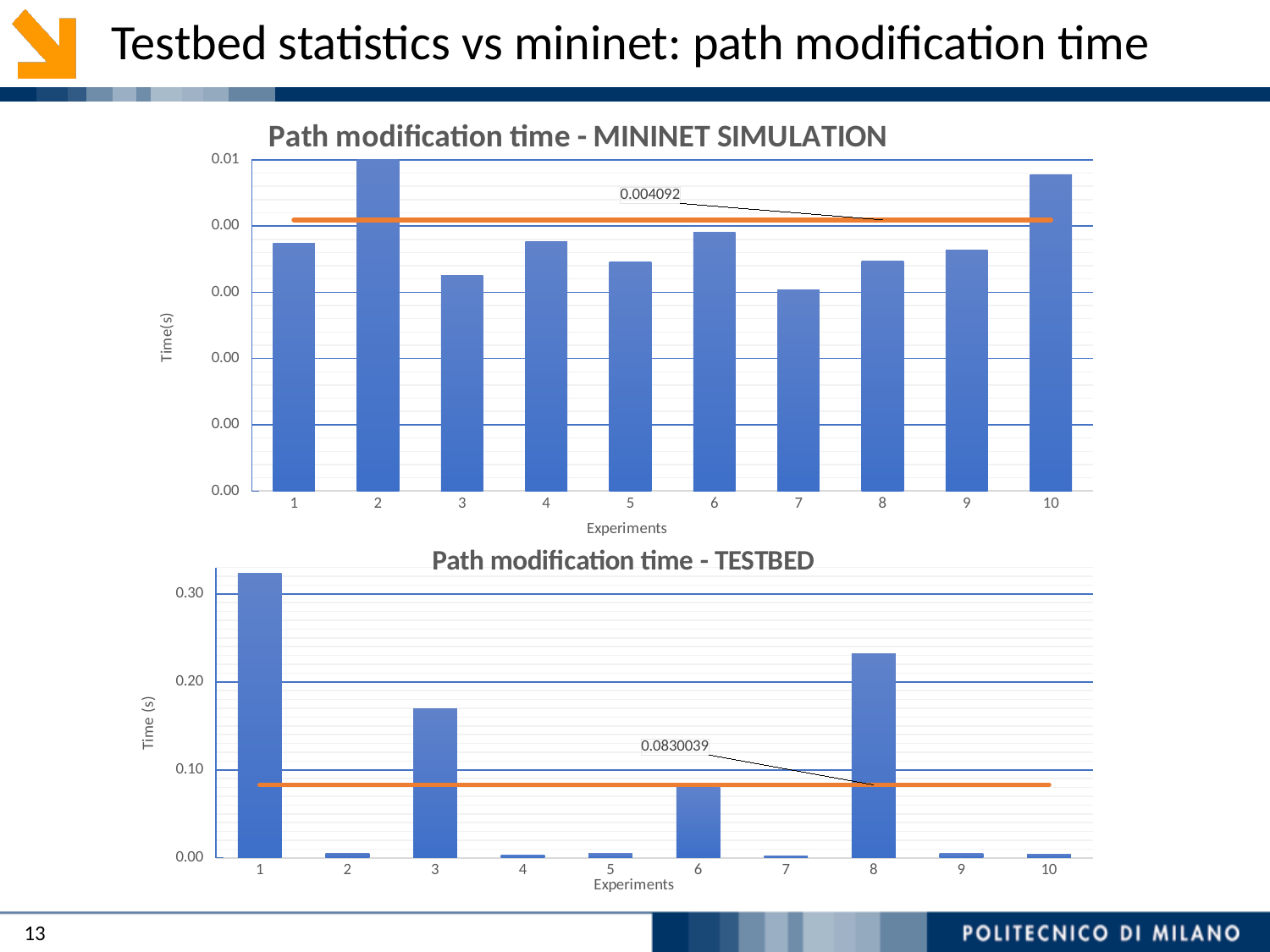

# Testbed statistics vs mininet: path modification time

### Chart: Path modification time - MININET SIMULATION

| Category |  |  |
|---|---|---|

### Chart: Path modification time - TESTBED

| Category |  |  |
|---|---|---|
13